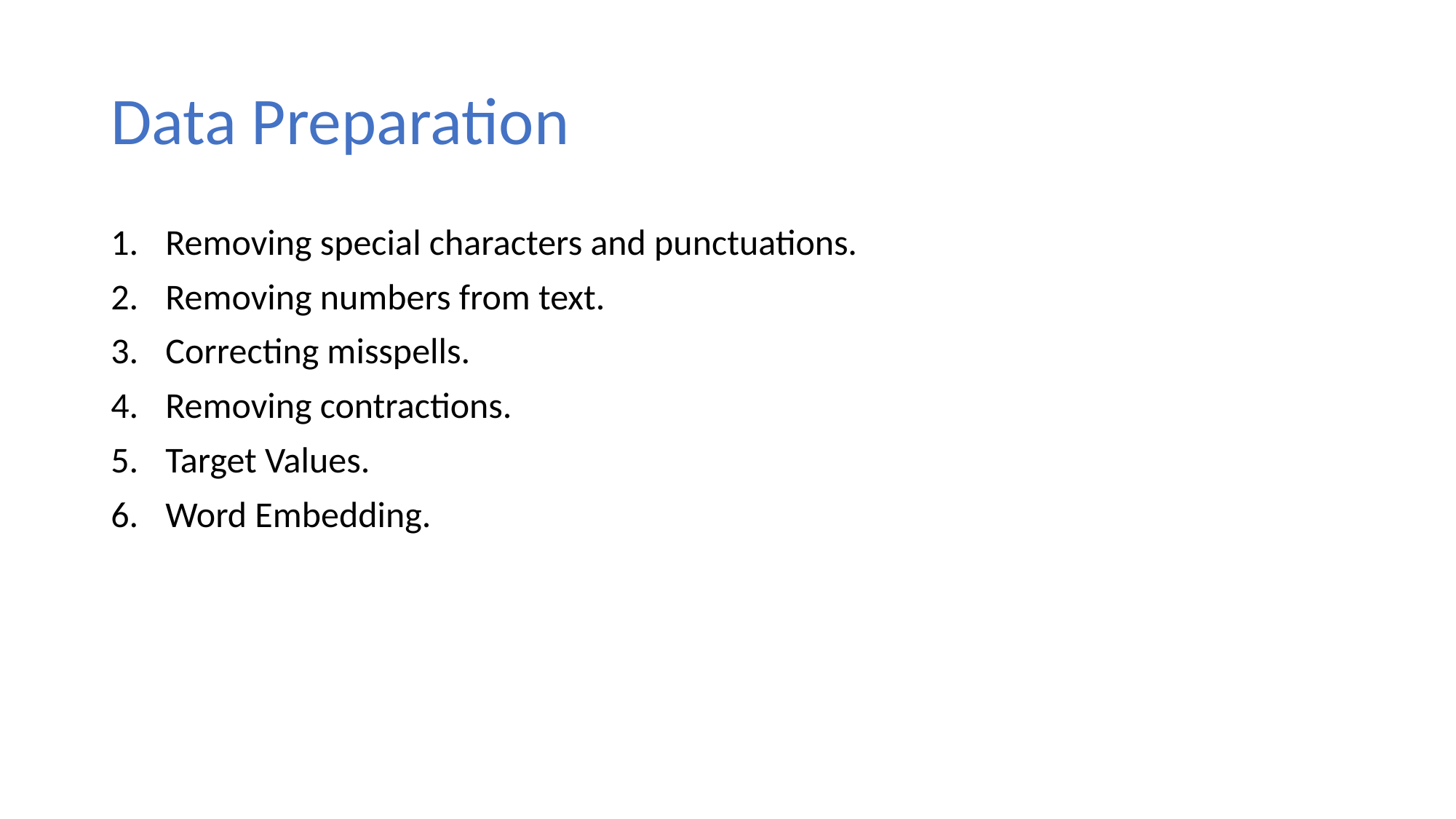

# Data Preparation
Removing special characters and punctuations.
Removing numbers from text.
Correcting misspells.
Removing contractions.
Target Values.
Word Embedding.